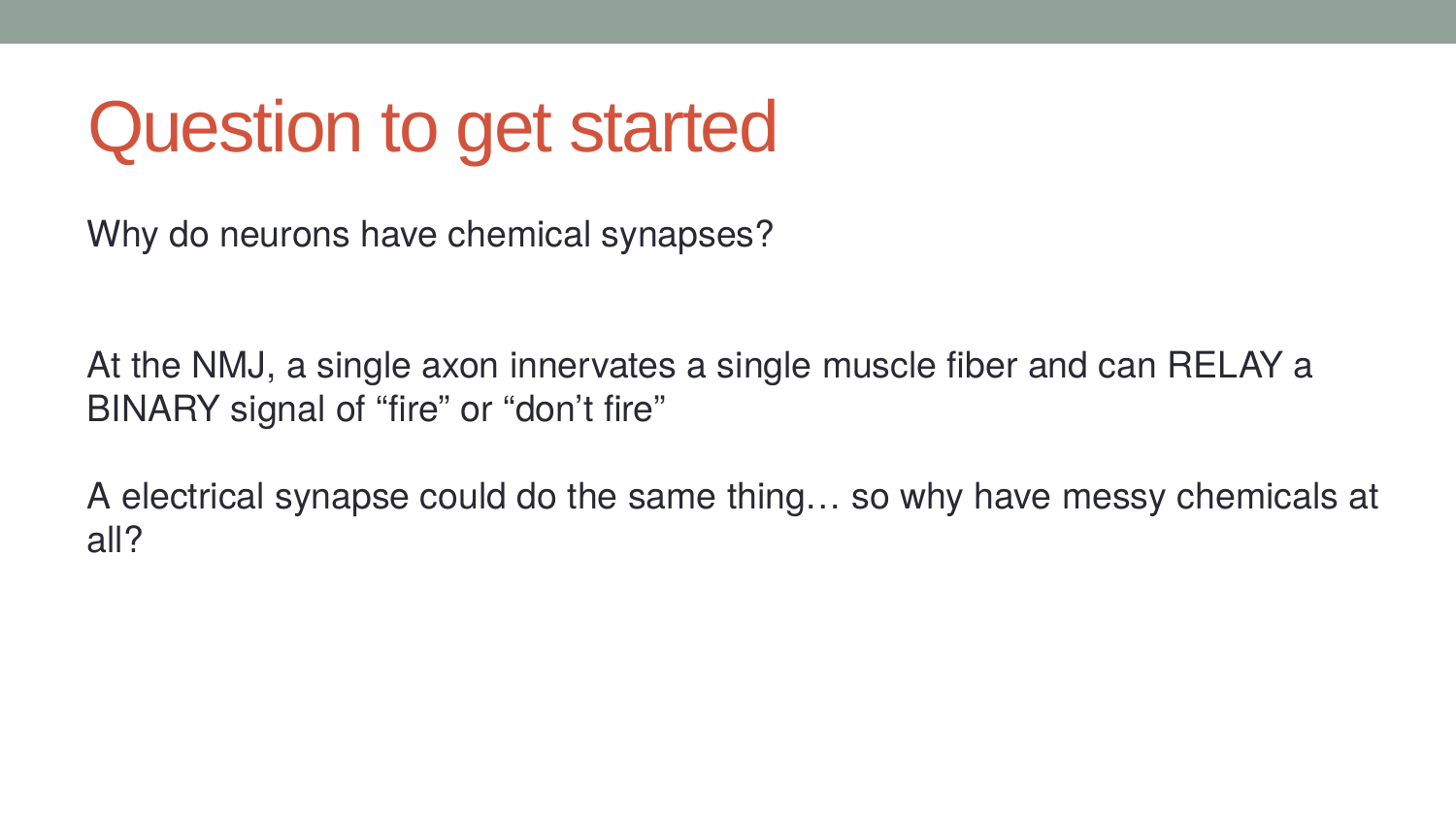

# Question to get started
Why do neurons have chemical synapses?

At the NMJ, a single axon innervates a single muscle fiber and can RELAY a BINARY signal of “fire” or “don’t fire”

A electrical synapse could do the same thing… so why have messy chemicals at all?